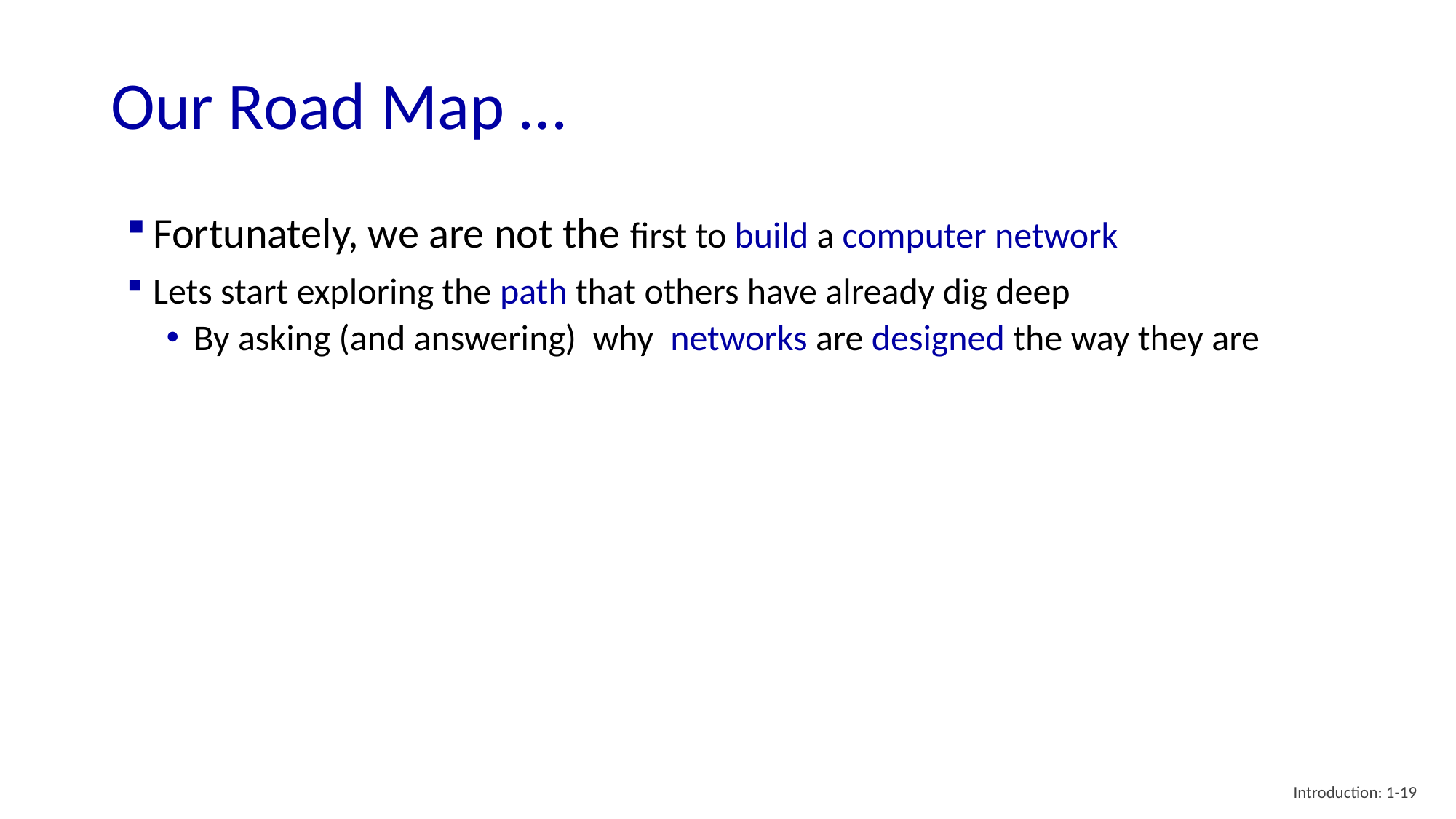

# Our Road Map …
Fortunately, we are not the first to build a computer network
Lets start exploring the path that others have already dig deep
By asking (and answering)  why  networks are designed the way they are

Introduction: 1-19